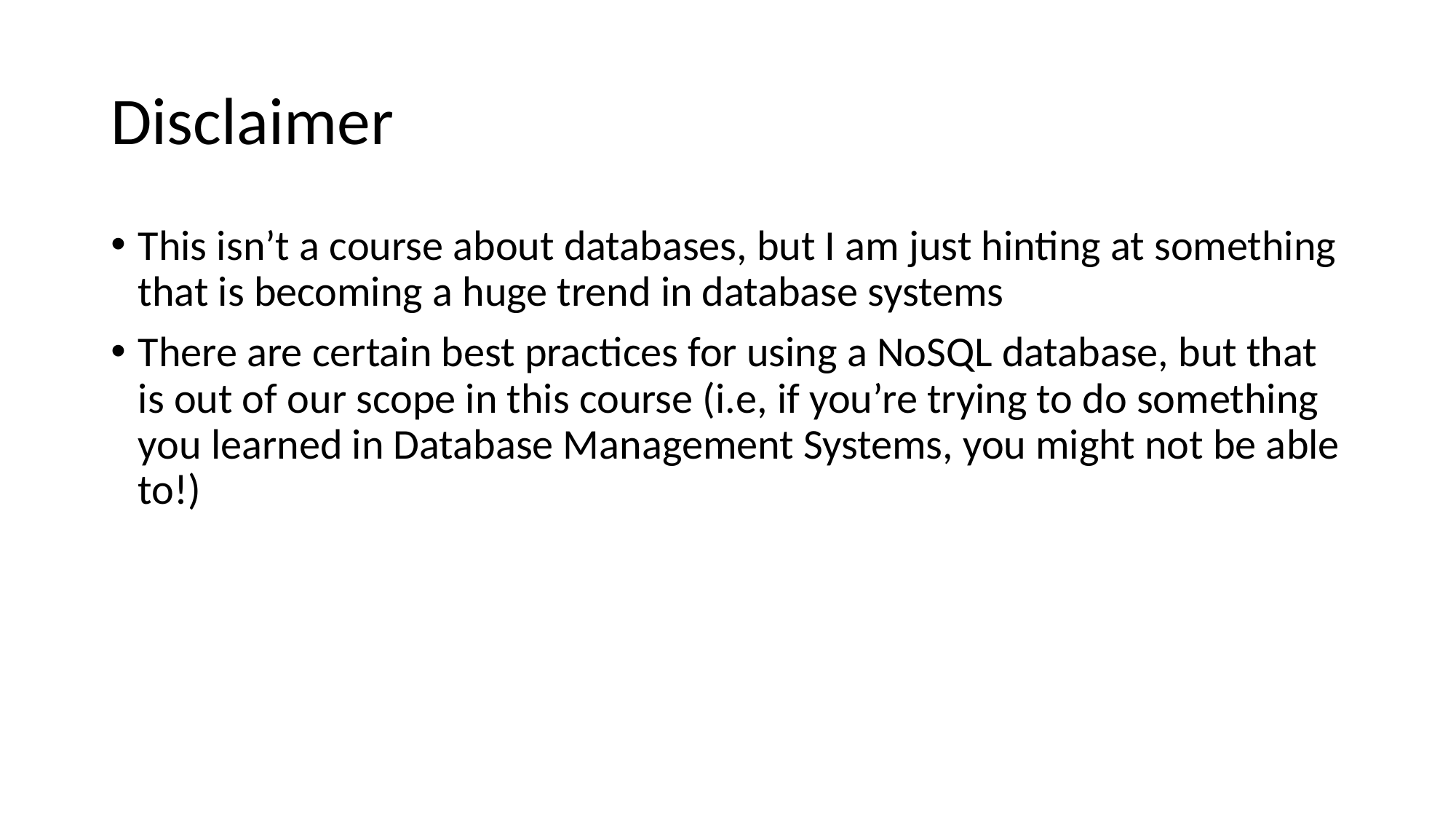

# Disclaimer
This isn’t a course about databases, but I am just hinting at something that is becoming a huge trend in database systems
There are certain best practices for using a NoSQL database, but that is out of our scope in this course (i.e, if you’re trying to do something you learned in Database Management Systems, you might not be able to!)